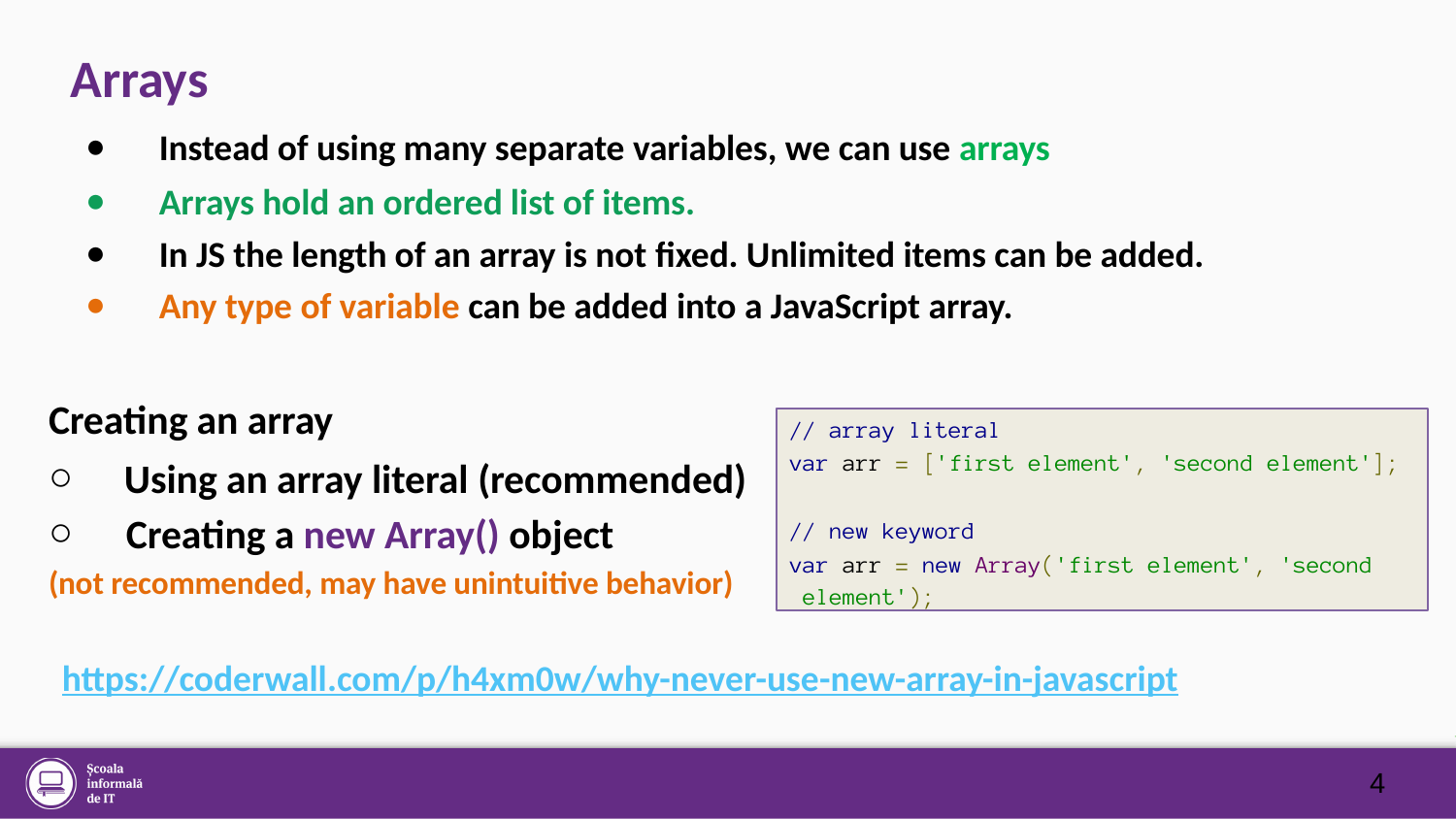

# Arrays
Instead of using many separate variables, we can use arrays
Arrays hold an ordered list of items.
In JS the length of an array is not fixed. Unlimited items can be added.
Any type of variable can be added into a JavaScript array.
Creating an array
Using an array literal (recommended)
Creating a new Array() object
(not recommended, may have unintuitive behavior)
// array literal
var arr = ['first element', 'second element'];

// new keyword
var arr = new Array('first element', 'second  element');
https://coderwall.com/p/h4xm0w/why-never-use-new-array-in-javascript

4